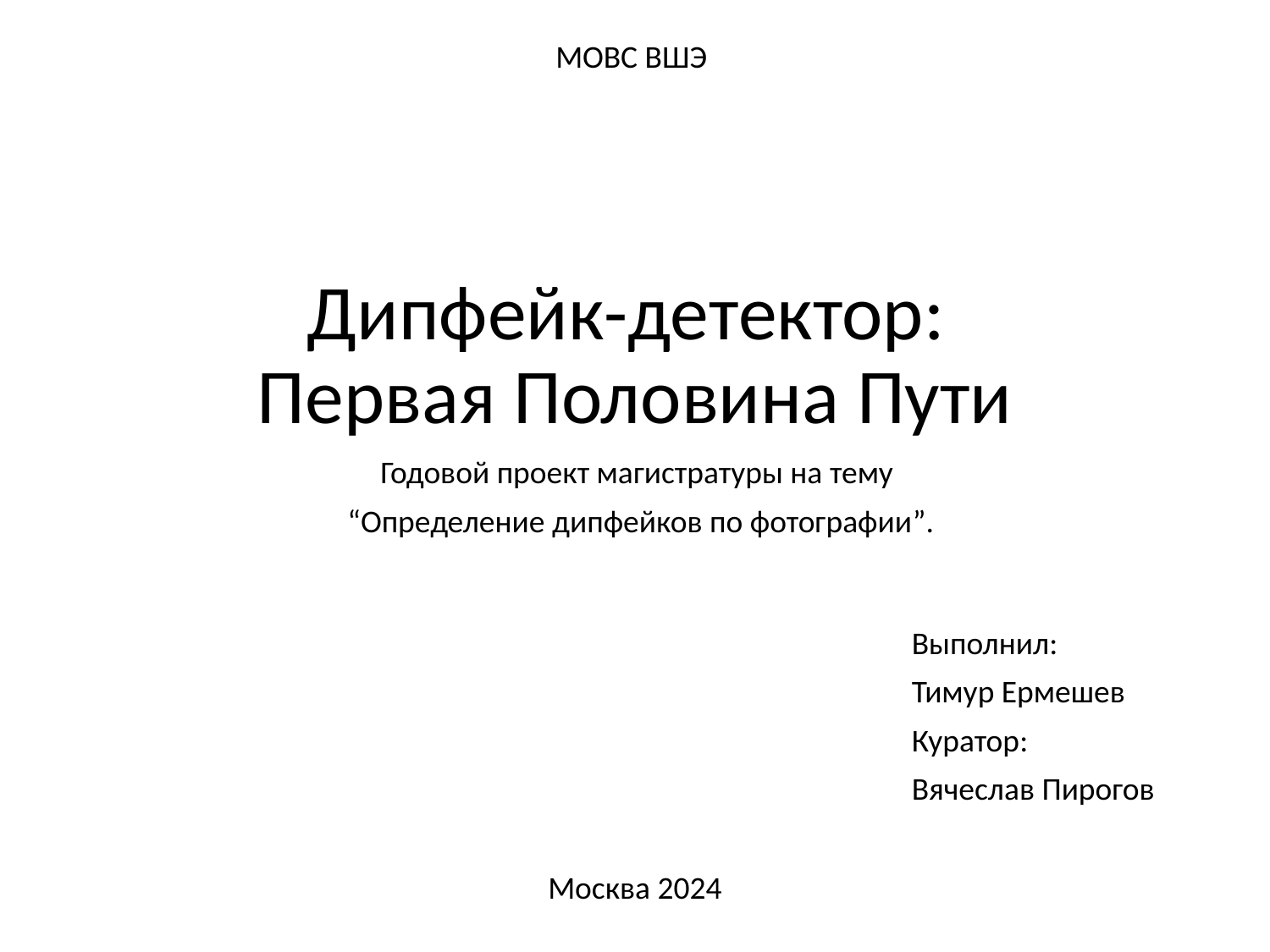

МОВС ВШЭ
# Дипфейк-детектор: Первая Половина Пути
Годовой проект магистратуры на тему
“Определение дипфейков по фотографии”.
Выполнил:
Тимур Ермешев
Куратор:
Вячеслав Пирогов
Москва 2024